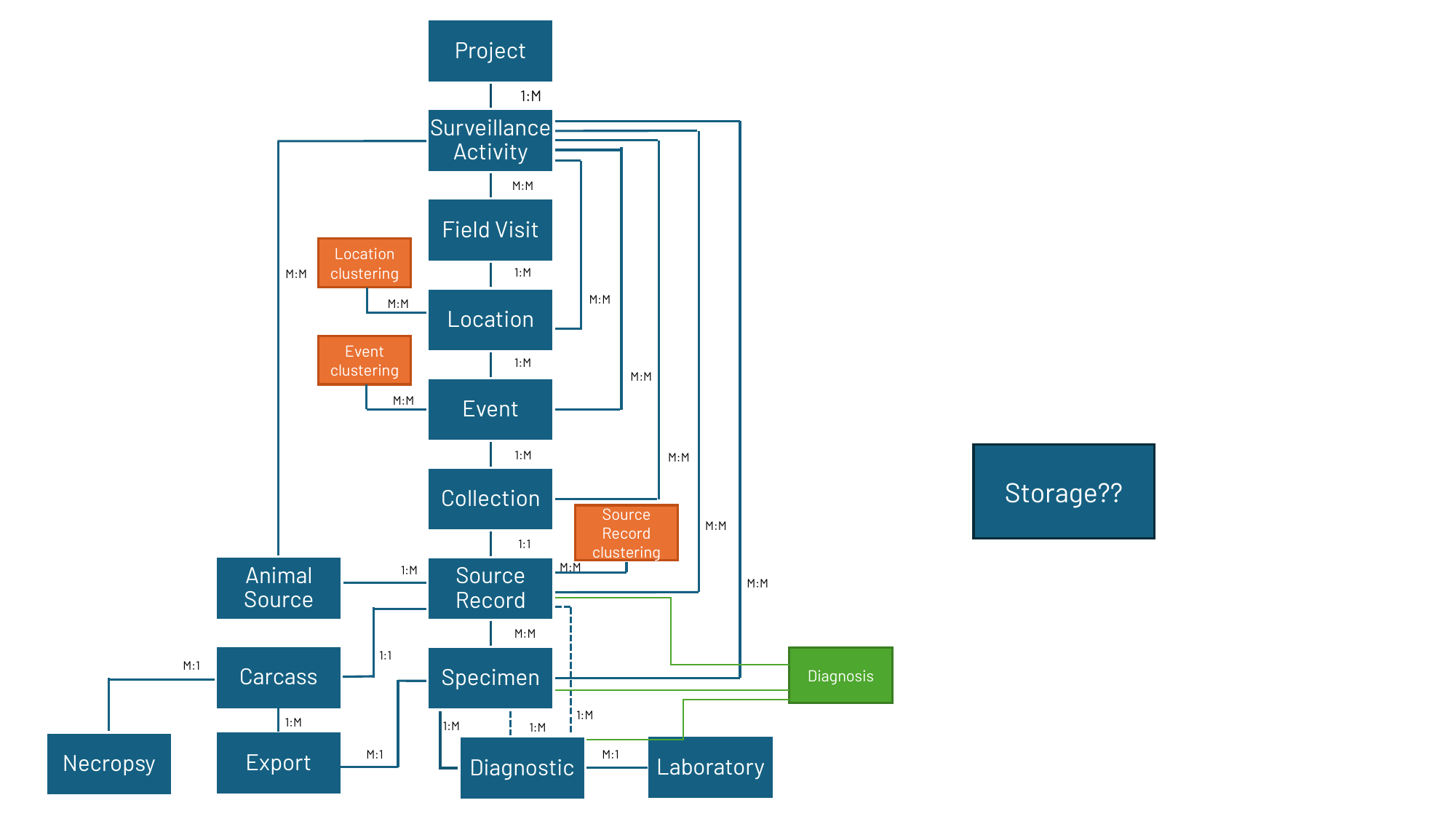

Project
Surveillance Activity
Field Visit
Location
Event
Collection
Source Record
Specimen
Diagnostic
Animal Source
1:M
M:M
Location clustering
1:M
M:M
M:M
M:M
Event clustering
1:M
M:M
M:M
1:M
M:M
Storage??
Source Record clustering
M:M
1:1
M:M
1:M
M:M
M:M
1:1

Carcass
Diagnosis
M:1
1:M
1:M
1:M
1:M

Export

Necropsy

Laboratory
M:1
M:1